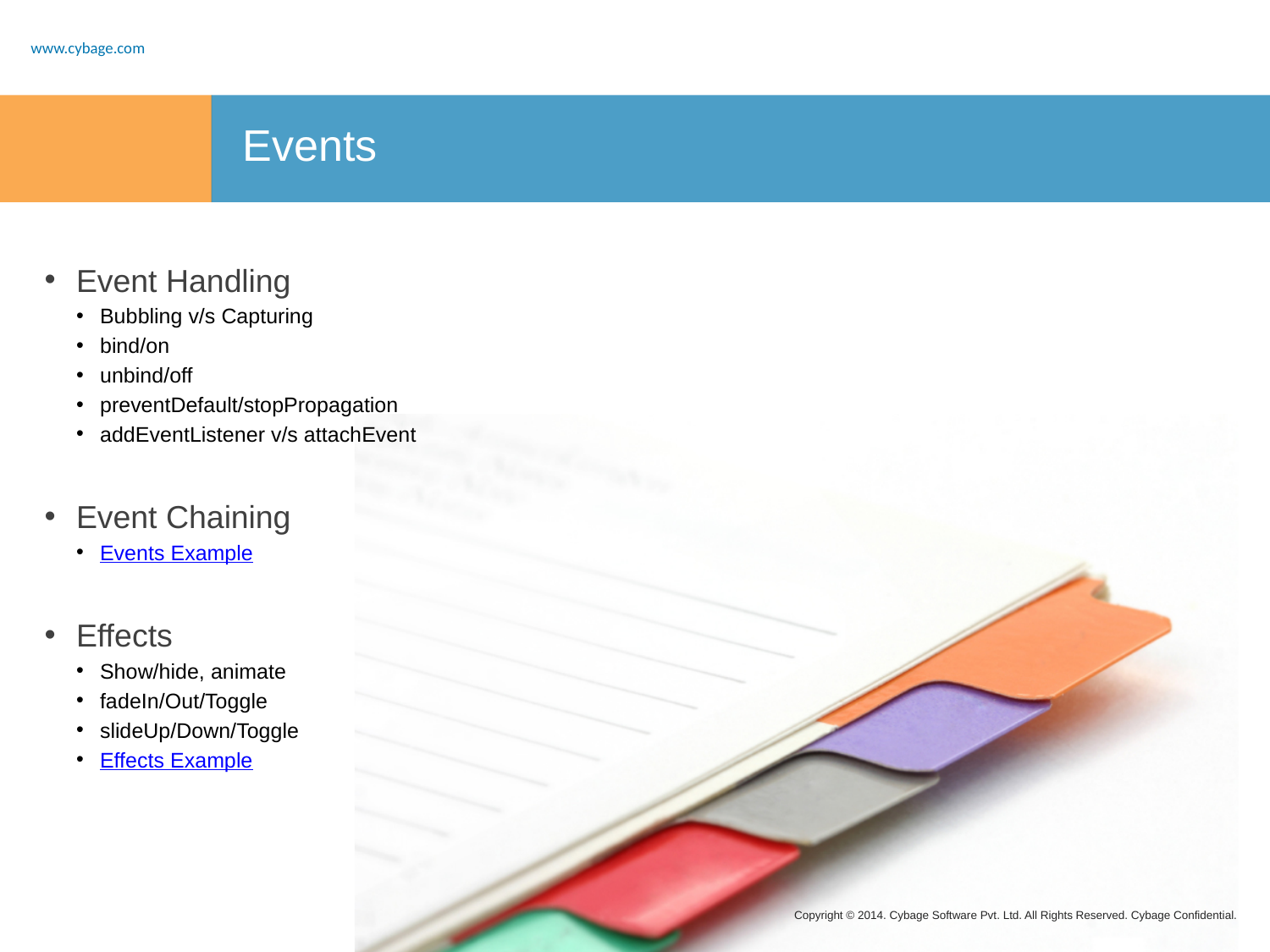

# Events
Event Handling
Bubbling v/s Capturing
bind/on
unbind/off
preventDefault/stopPropagation
addEventListener v/s attachEvent

Event Chaining
Events Example

Effects
Show/hide, animate
fadeIn/Out/Toggle
slideUp/Down/Toggle
Effects Example